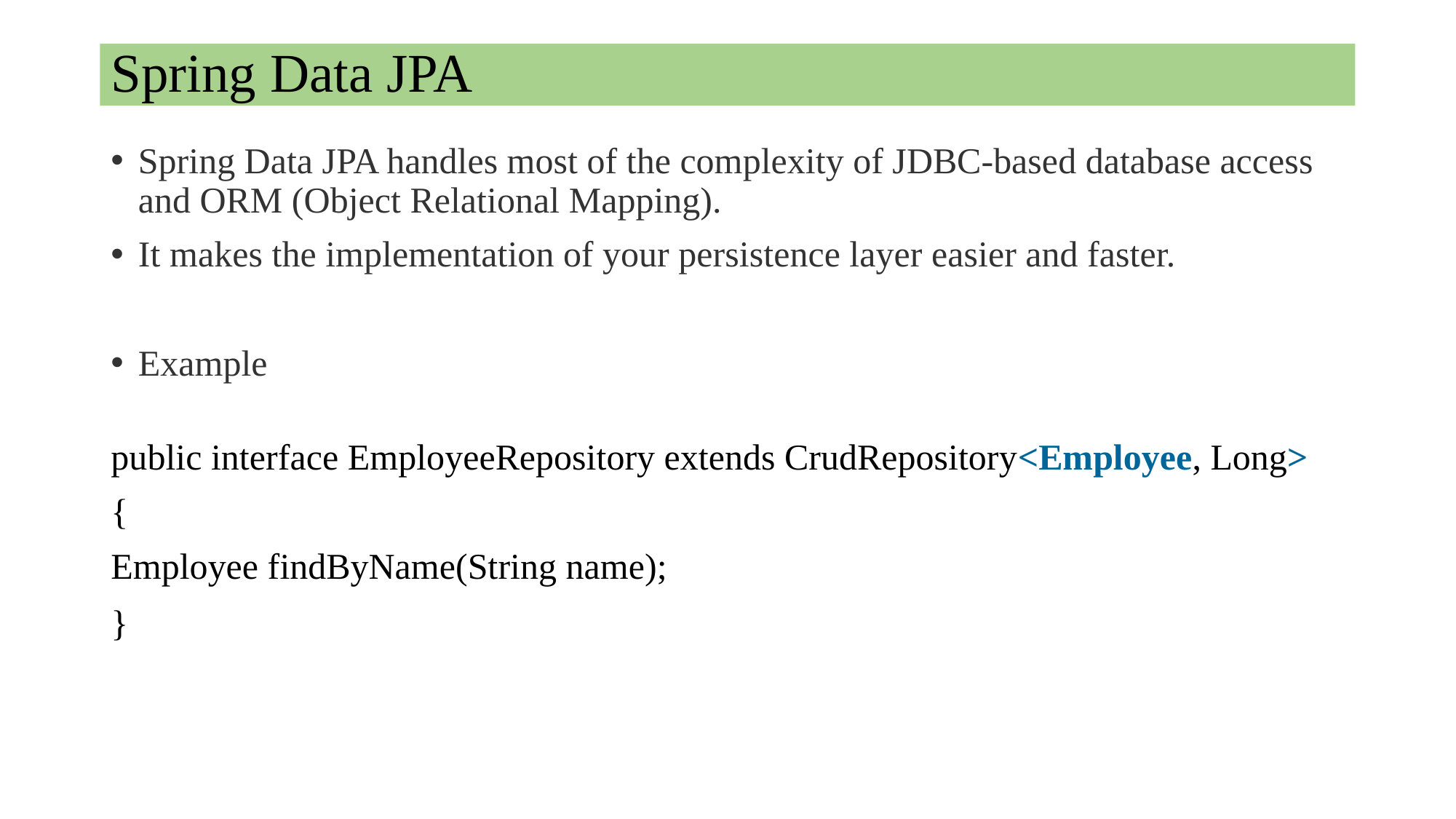

# Spring Data JPA
Spring Data JPA handles most of the complexity of JDBC-based database access and ORM (Object Relational Mapping).
It makes the implementation of your persistence layer easier and faster.

Example
 public interface EmployeeRepository extends CrudRepository<Employee, Long>
{
Employee findByName(String name);
}